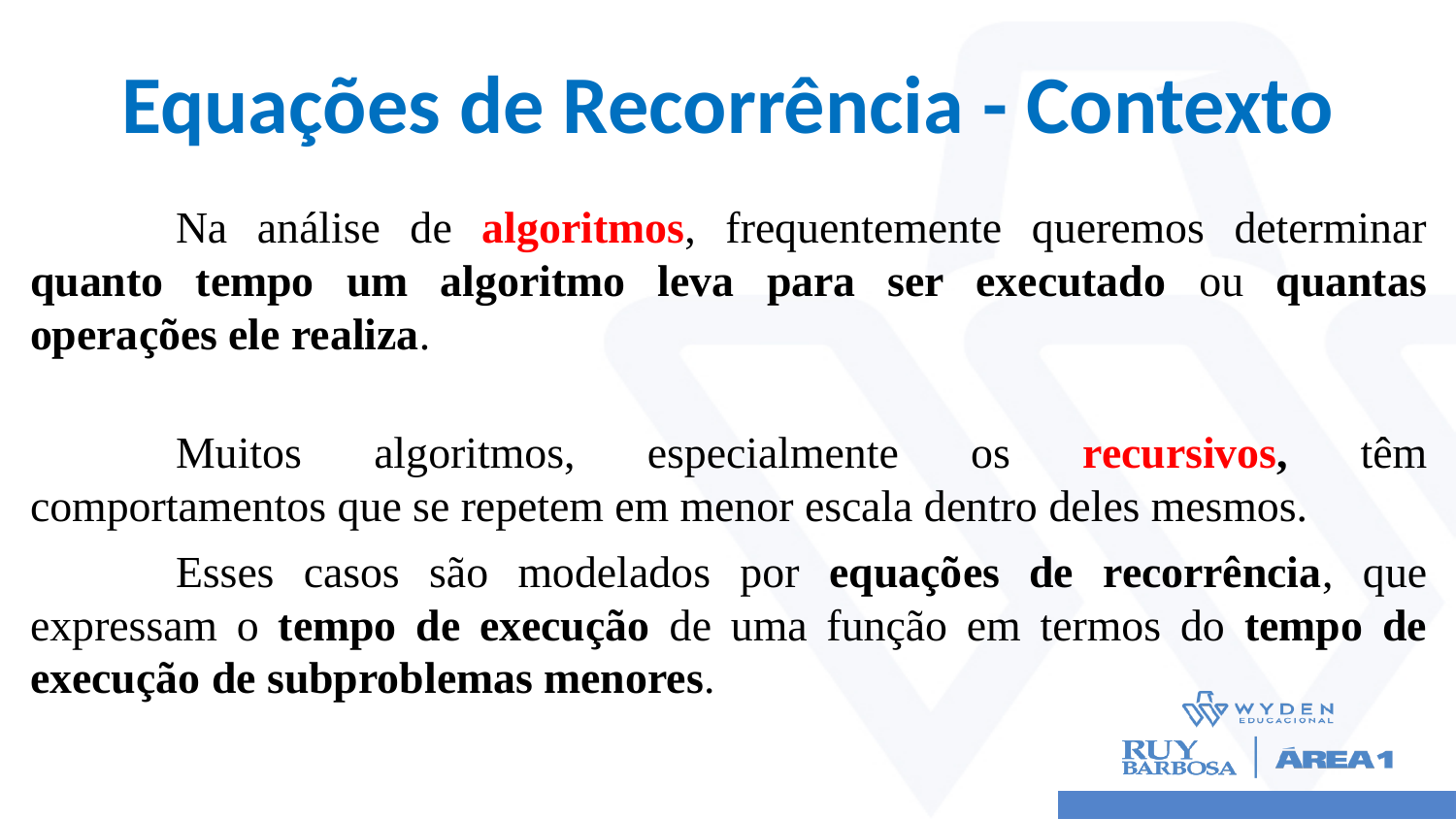

# Equações de Recorrência - Contexto
	Na análise de algoritmos, frequentemente queremos determinar quanto tempo um algoritmo leva para ser executado ou quantas operações ele realiza.
	Muitos algoritmos, especialmente os recursivos, têm comportamentos que se repetem em menor escala dentro deles mesmos.
	Esses casos são modelados por equações de recorrência, que expressam o tempo de execução de uma função em termos do tempo de execução de subproblemas menores.